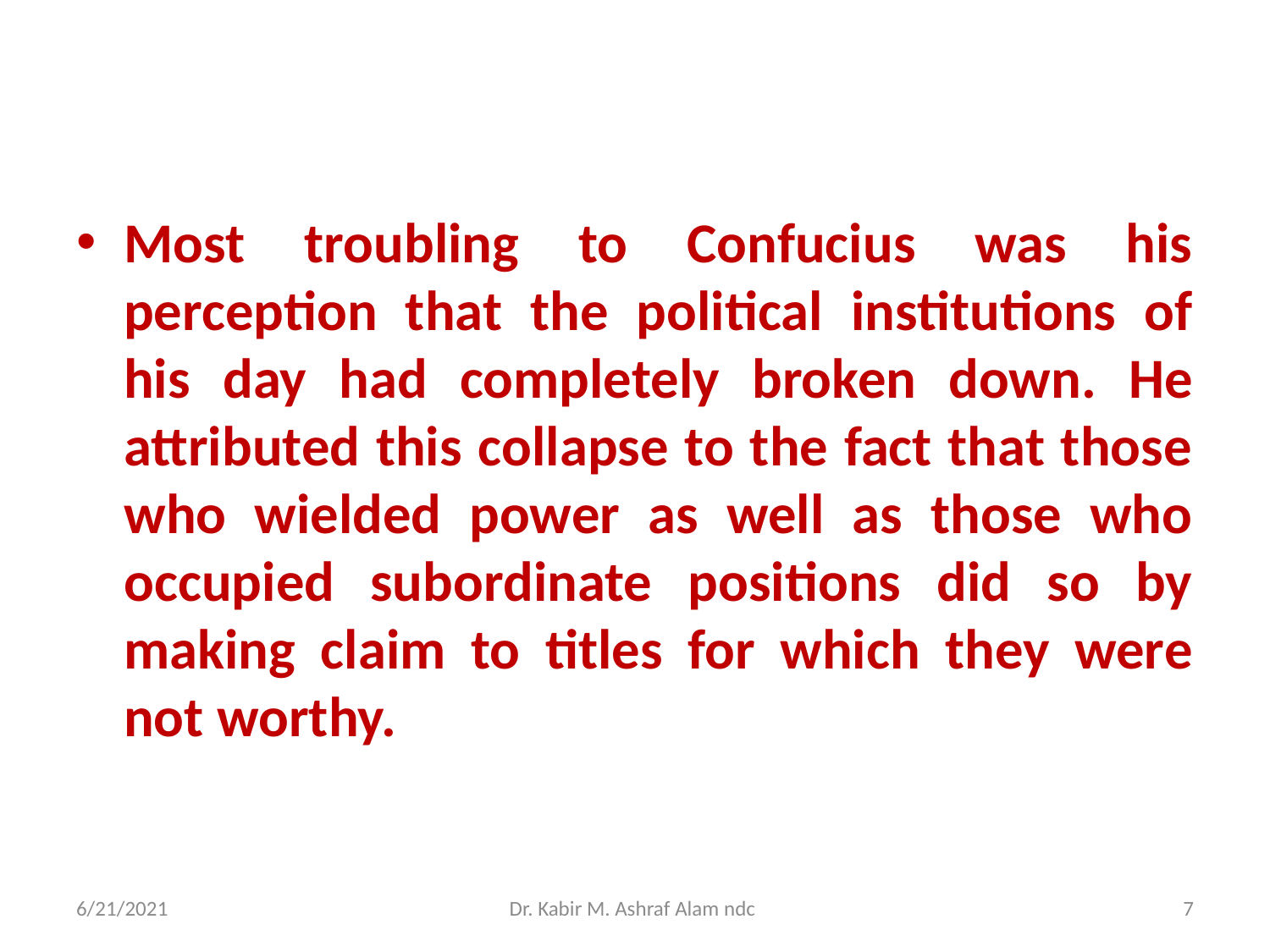

#

Most troubling to Confucius was his perception that the political institutions of his day had completely broken down. He attributed this collapse to the fact that those who wielded power as well as those who occupied subordinate positions did so by making claim to titles for which they were not worthy.
6/21/2021
Dr. Kabir M. Ashraf Alam ndc
7